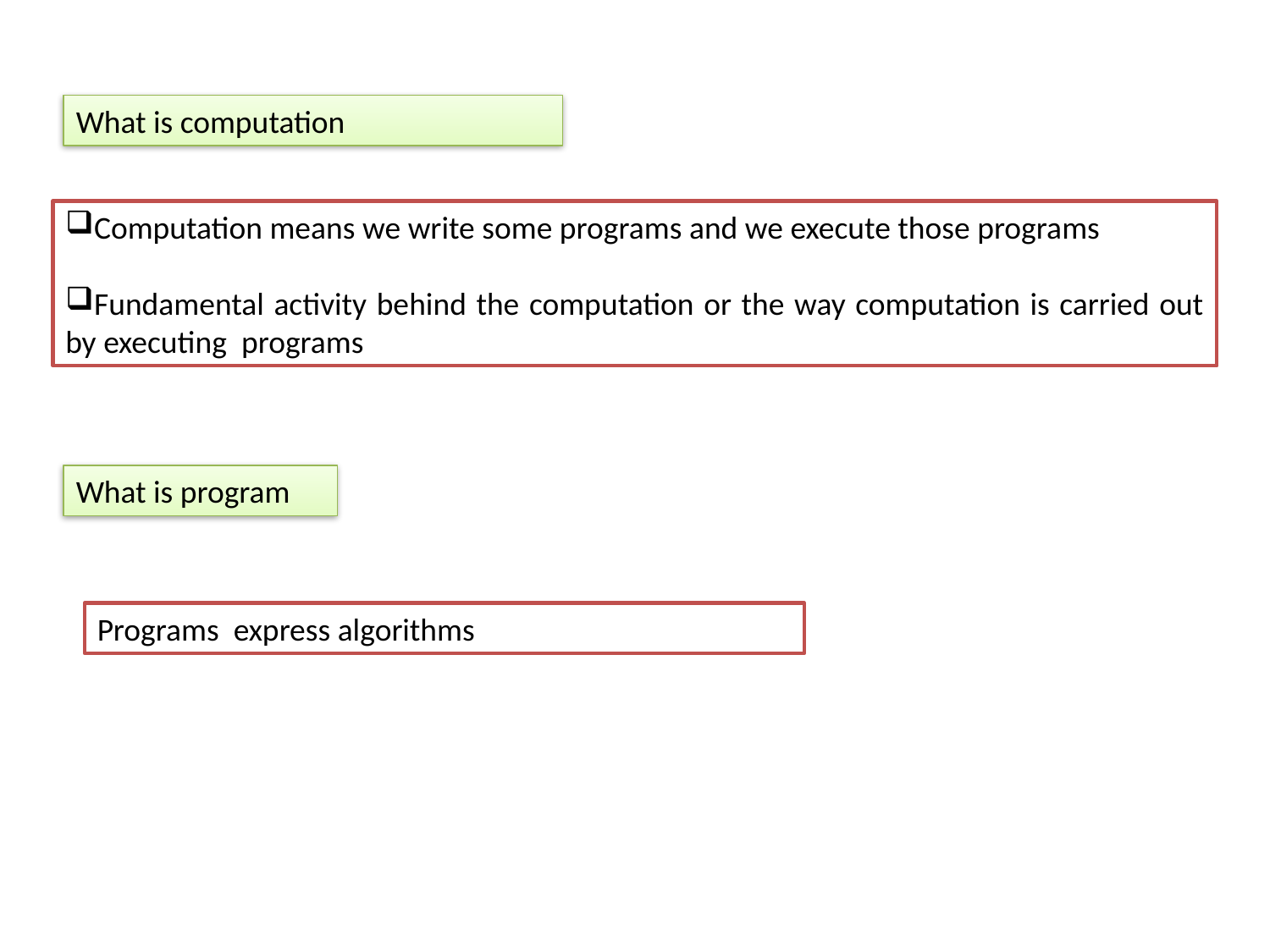

What is computation
Computation means we write some programs and we execute those programs

Fundamental activity behind the computation or the way computation is carried out by executing  programs
What is program
Programs  express algorithms